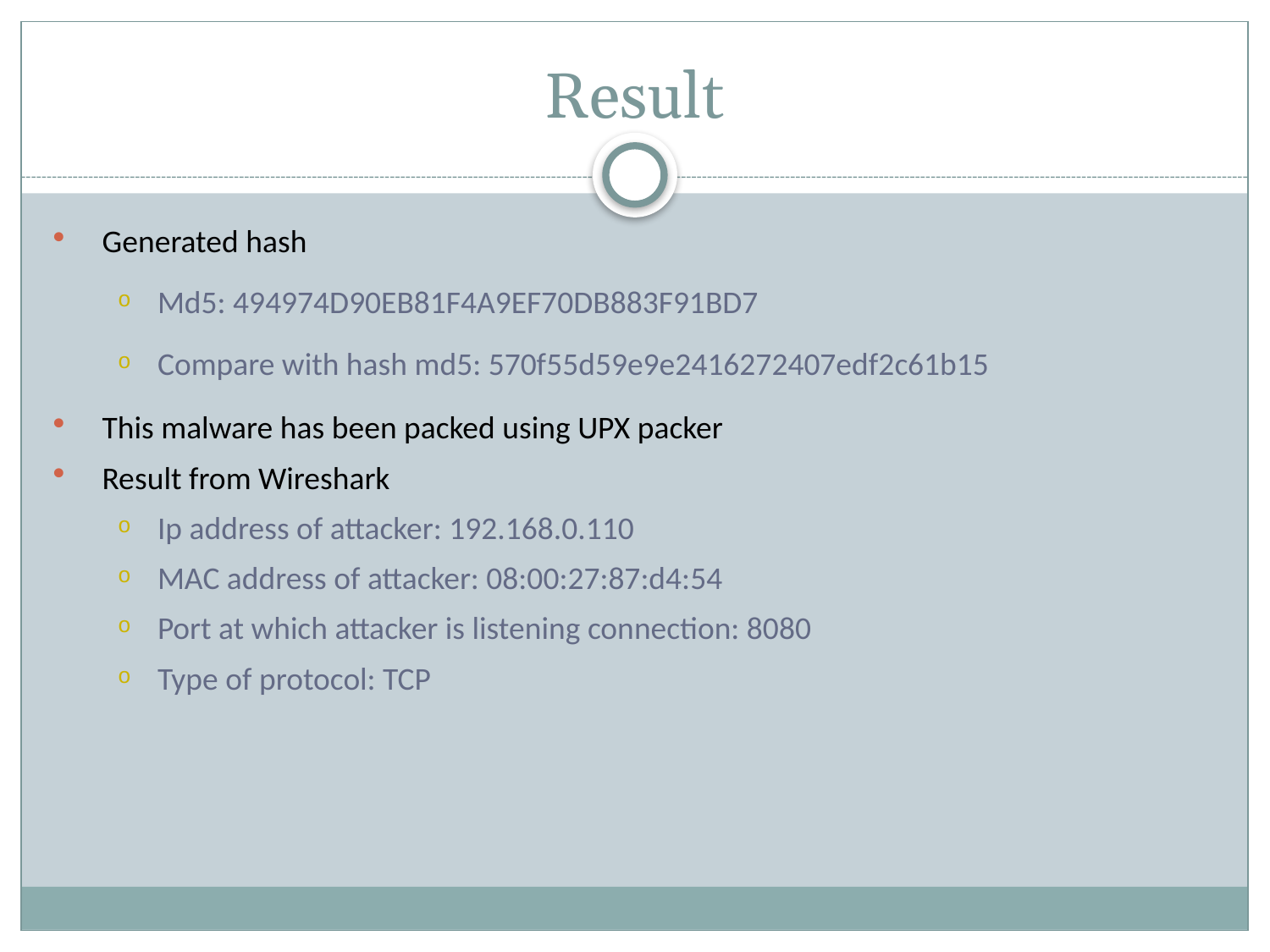

# Result
Generated hash
Md5: 494974D90EB81F4A9EF70DB883F91BD7
Compare with hash md5: 570f55d59e9e2416272407edf2c61b15
This malware has been packed using UPX packer
Result from Wireshark
Ip address of attacker: 192.168.0.110
MAC address of attacker: 08:00:27:87:d4:54
Port at which attacker is listening connection: 8080
Type of protocol: TCP